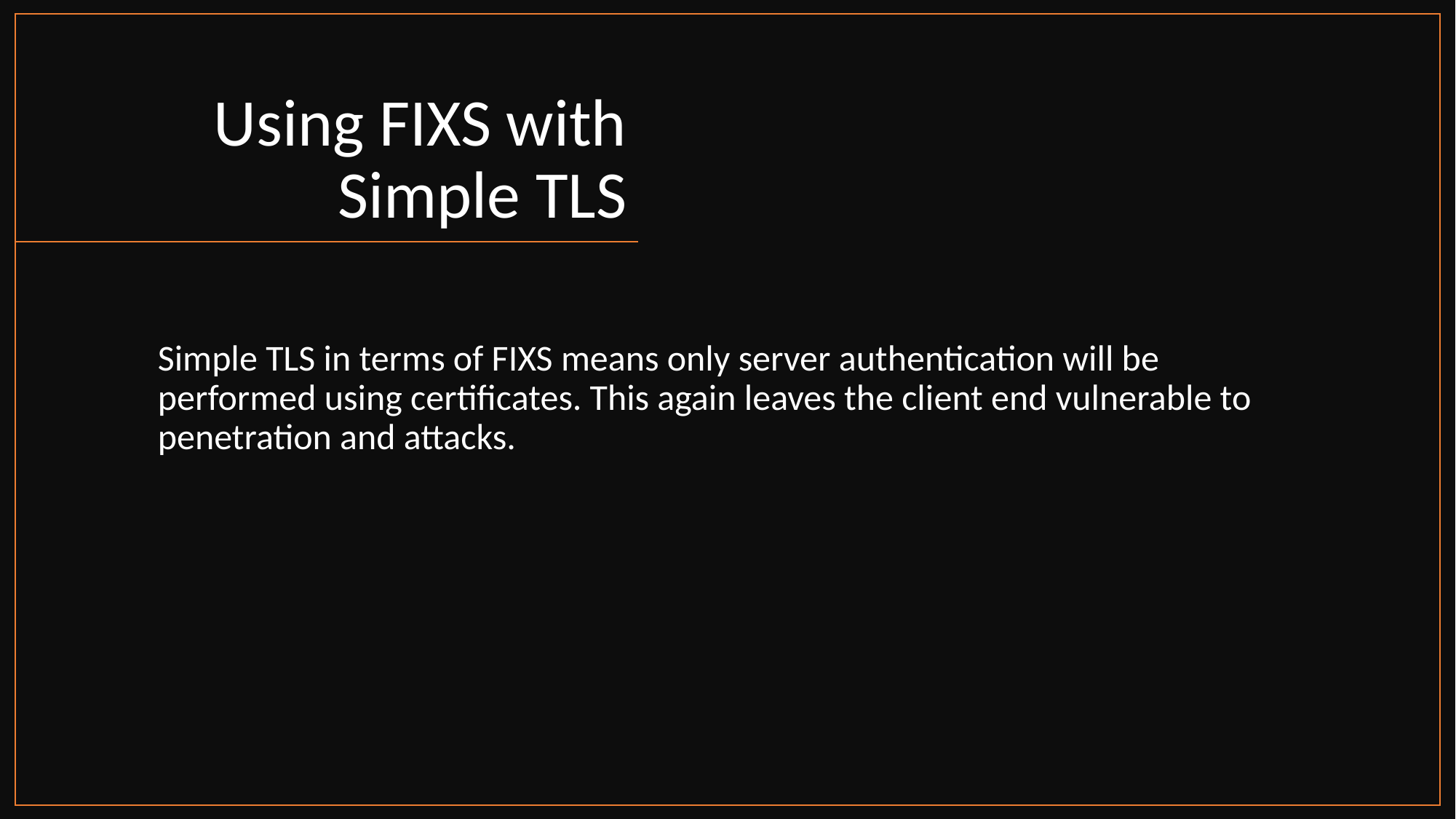

# Using FIXS with Simple TLS
Simple TLS in terms of FIXS means only server authentication will be performed using certificates. This again leaves the client end vulnerable to penetration and attacks.